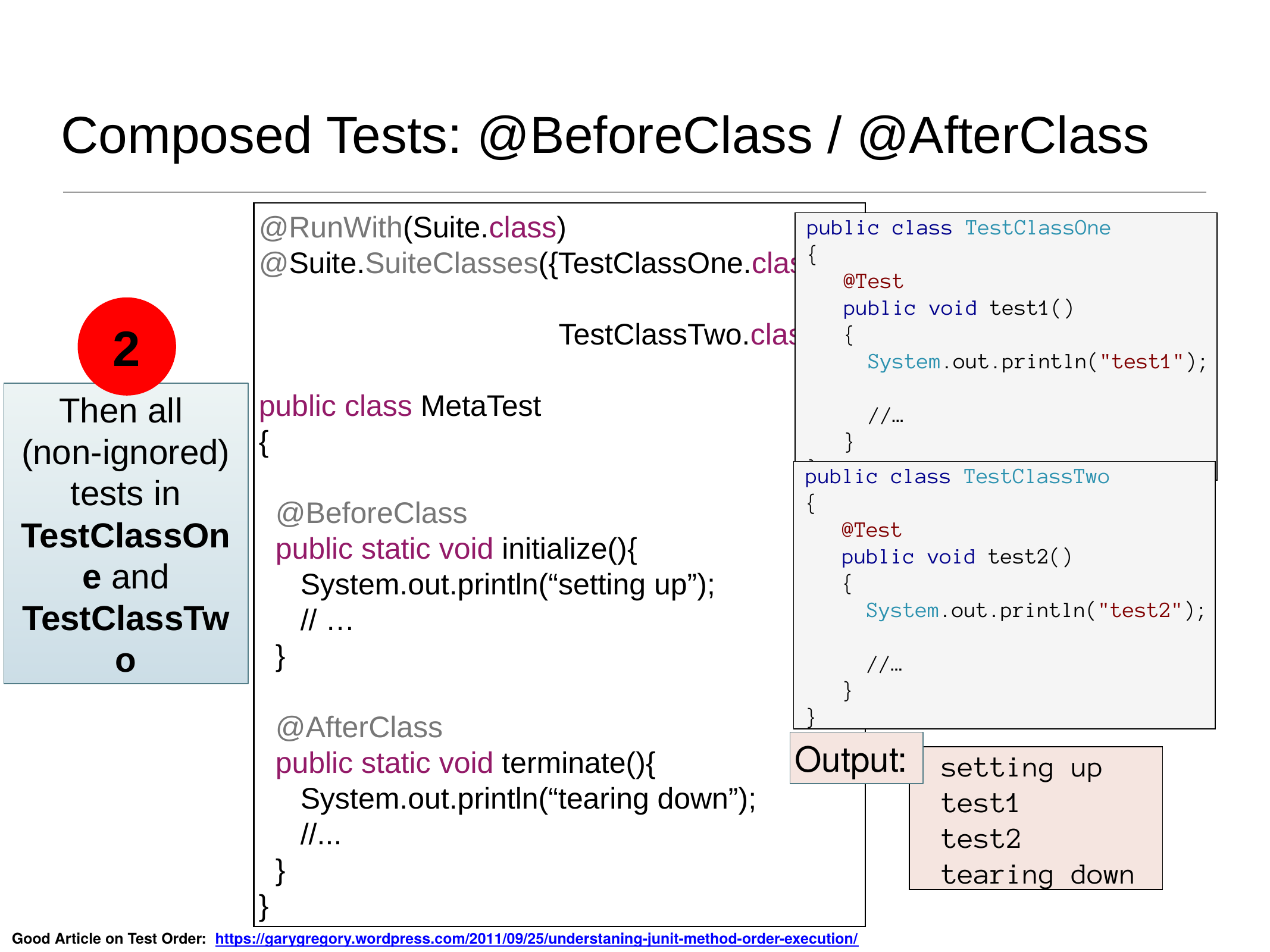

# Composed Tests: @BeforeClass / @AfterClass
 public class TestClassOne
 {
    @Test
    public void test1()
    {
      System.out.println("test1");
      //…
    }
 }
@RunWith(Suite.class)
@Suite.SuiteClasses({TestClassOne.class,
                                    TestClassTwo.class})

public class MetaTest
{

  @BeforeClass
  public static void initialize(){
     System.out.println(“setting up”);
     // …
  }

  @AfterClass
  public static void terminate(){
     System.out.println(“tearing down”);
     //...
  }
}
2
Then all
(non-ignored) tests in TestClassOne and TestClassTwo
 public class TestClassTwo
 {
    @Test
    public void test2()
    {
      System.out.println("test2");
      //…
    }
 }
Output:
  setting up
  test1
  test2
  tearing down
Good Article on Test Order:  https://garygregory.wordpress.com/2011/09/25/understaning-junit-method-order-execution/